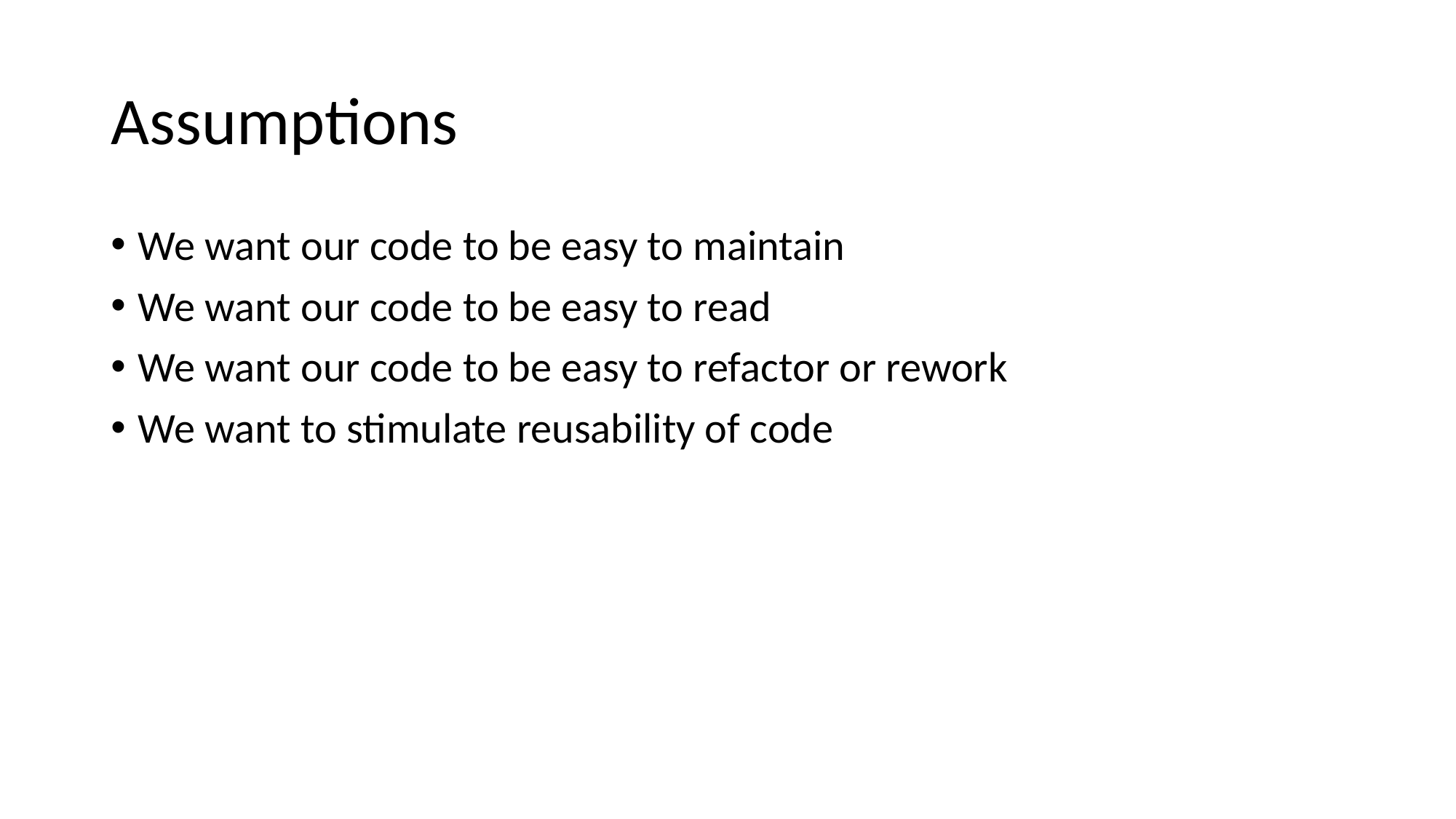

# Assumptions
We want our code to be easy to maintain
We want our code to be easy to read
We want our code to be easy to refactor or rework
We want to stimulate reusability of code